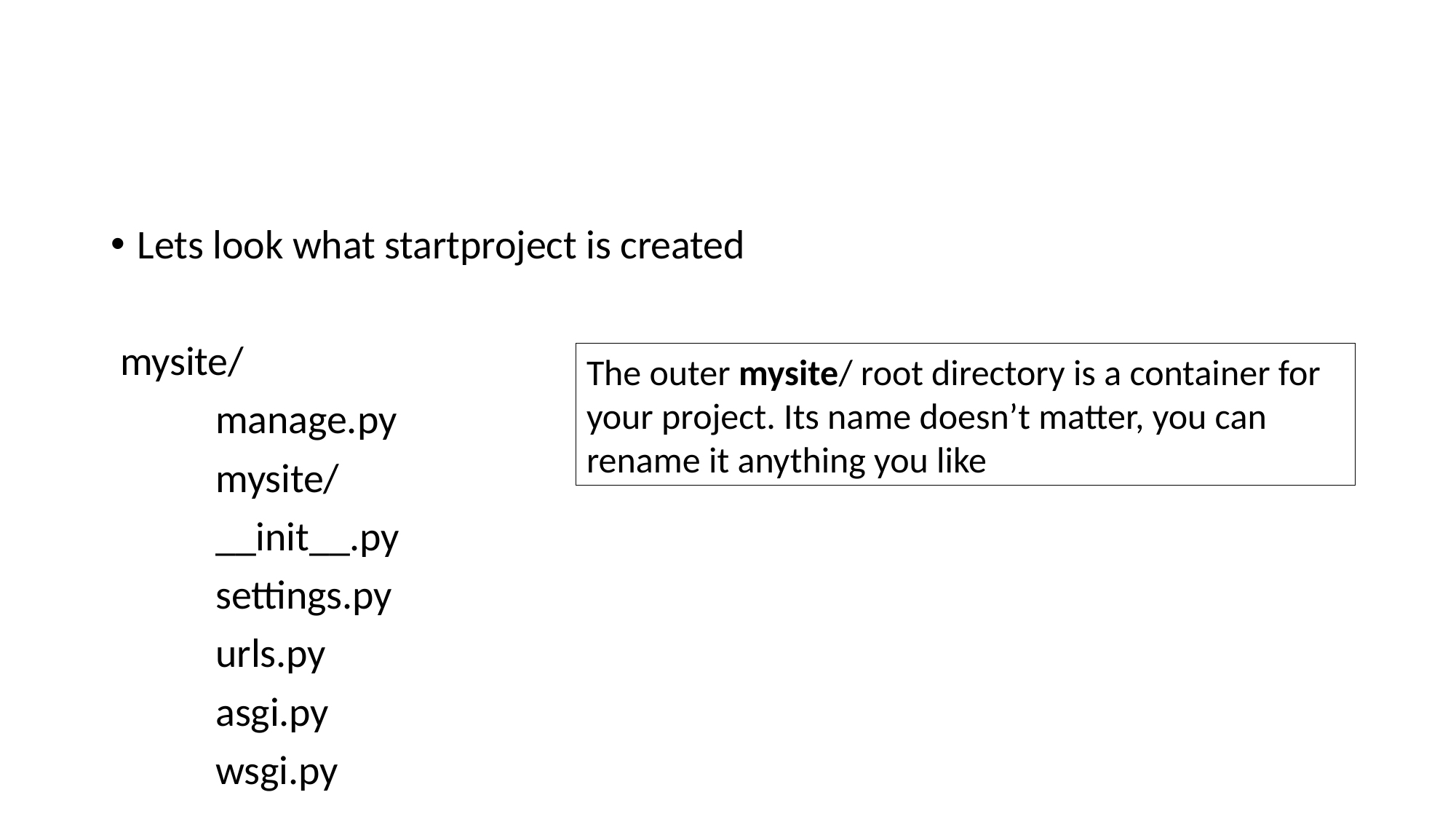

#
Lets look what startproject is created

 mysite/
	manage.py
	mysite/
		__init__.py
		settings.py
		urls.py
		asgi.py
		wsgi.py

The outer mysite/ root directory is a container for your project. Its name doesn’t matter, you can rename it anything you like